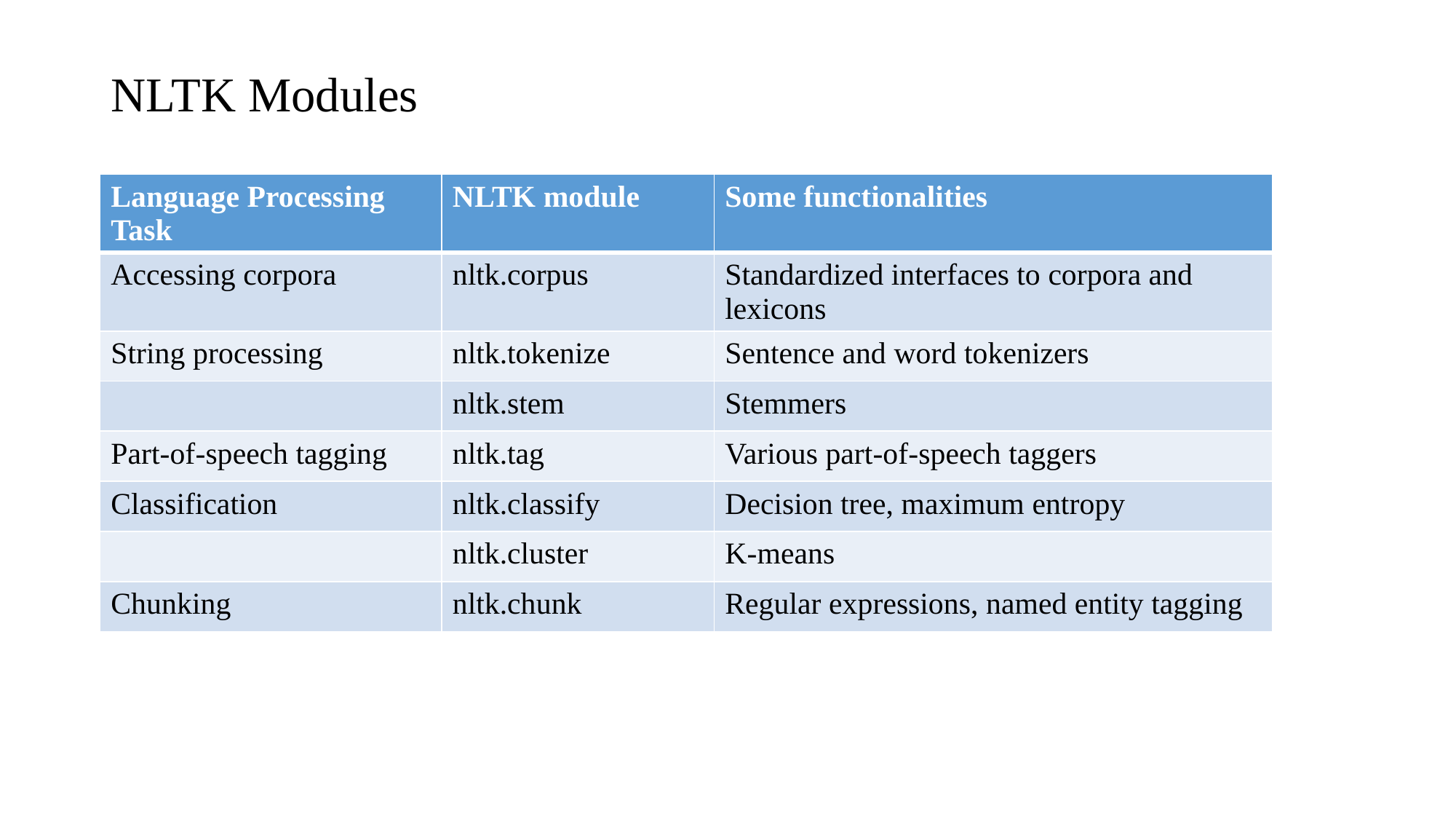

# NLTK Modules
| Language Processing Task | NLTK module | Some functionalities |
| --- | --- | --- |
| Accessing corpora | nltk.corpus | Standardized interfaces to corpora and lexicons |
| String processing | nltk.tokenize | Sentence and word tokenizers |
|  | nltk.stem | Stemmers |
| Part-of-speech tagging | nltk.tag | Various part-of-speech taggers |
| Classification | nltk.classify | Decision tree, maximum entropy |
|  | nltk.cluster | K-means |
| Chunking | nltk.chunk | Regular expressions, named entity tagging |